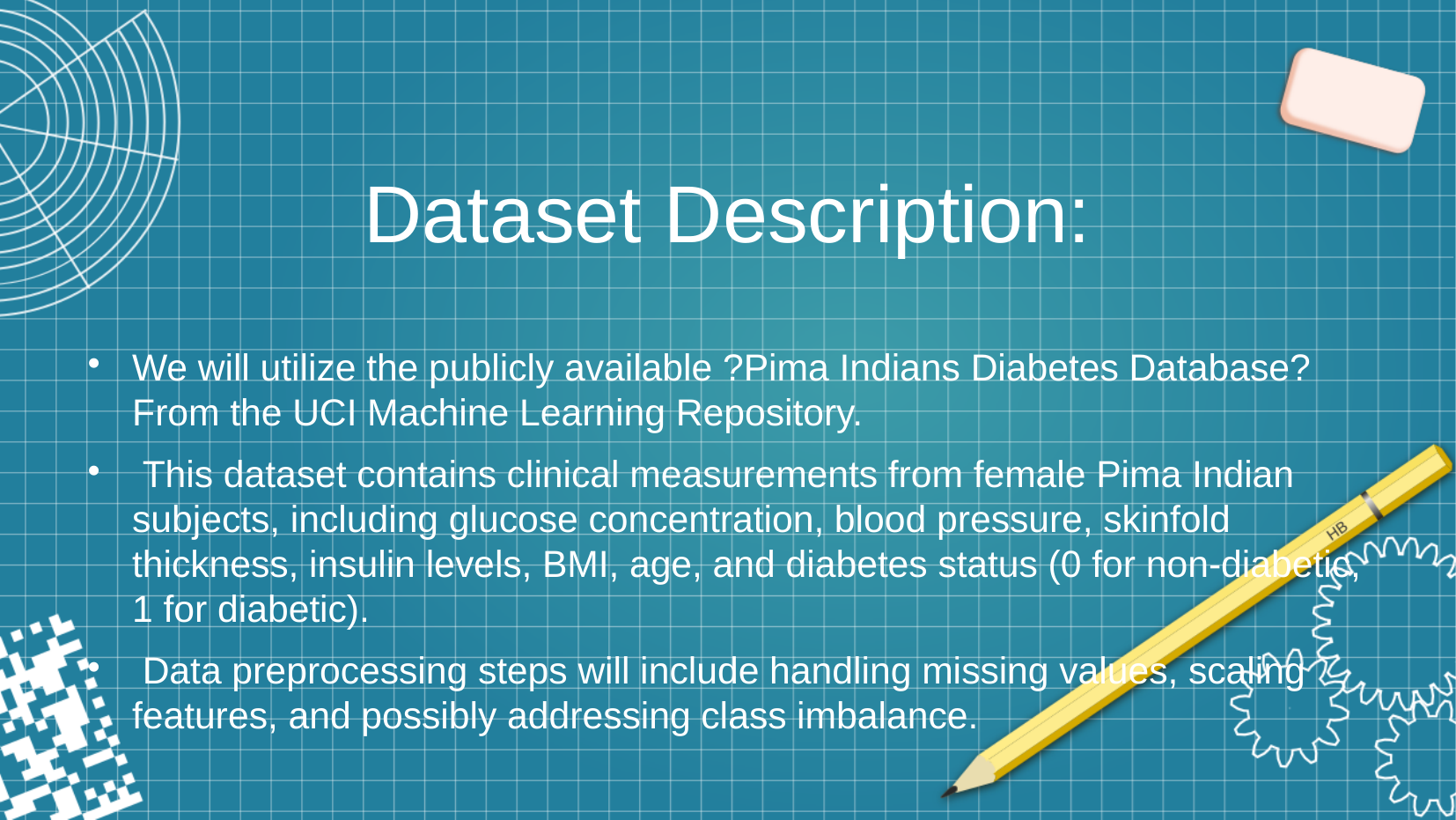

# Dataset Description:
We will utilize the publicly available ?Pima Indians Diabetes Database? From the UCI Machine Learning Repository.
 This dataset contains clinical measurements from female Pima Indian subjects, including glucose concentration, blood pressure, skinfold thickness, insulin levels, BMI, age, and diabetes status (0 for non-diabetic, 1 for diabetic).
 Data preprocessing steps will include handling missing values, scaling features, and possibly addressing class imbalance.